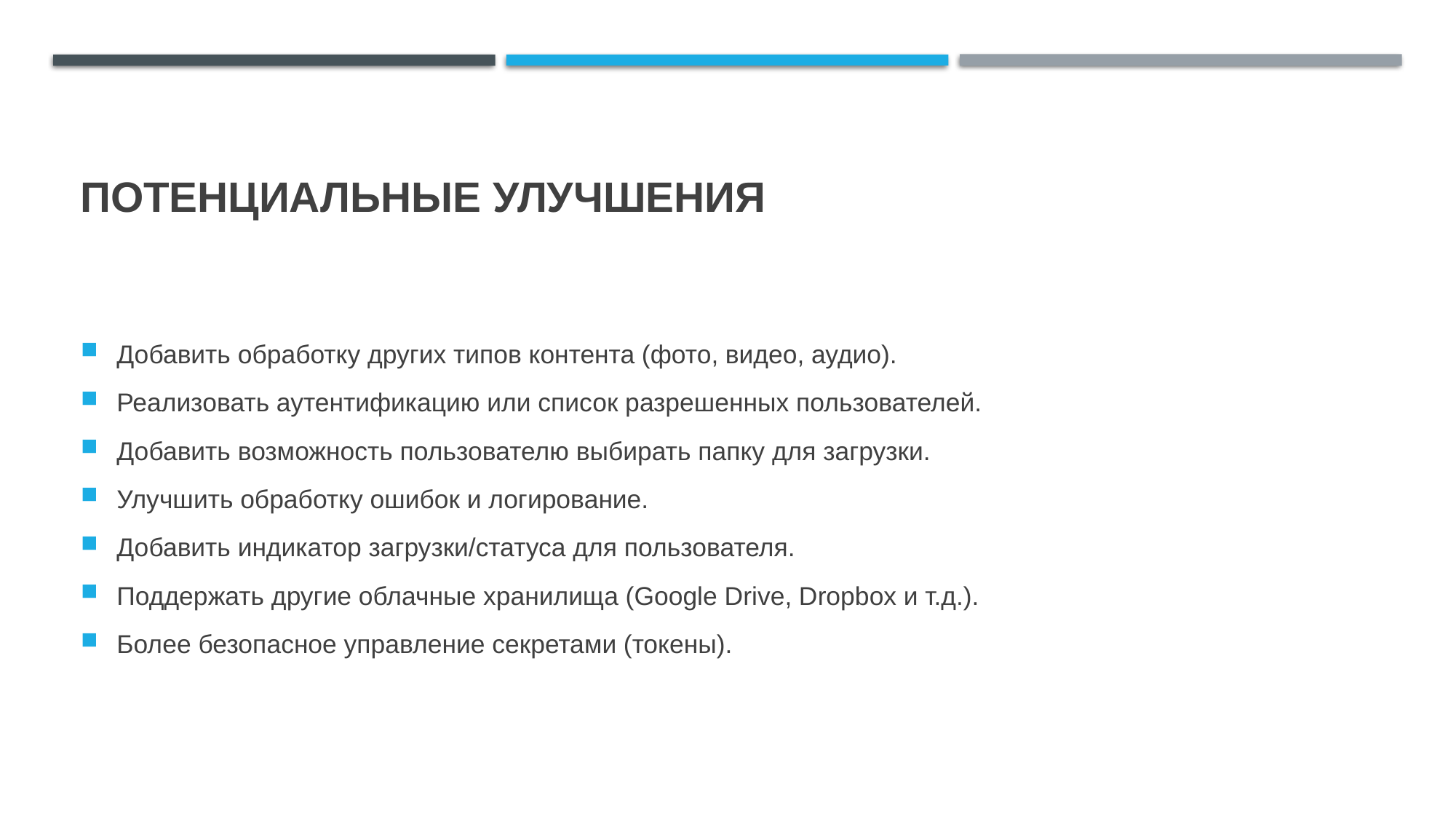

# Потенциальные Улучшения
Добавить обработку других типов контента (фото, видео, аудио).
Реализовать аутентификацию или список разрешенных пользователей.
Добавить возможность пользователю выбирать папку для загрузки.
Улучшить обработку ошибок и логирование.
Добавить индикатор загрузки/статуса для пользователя.
Поддержать другие облачные хранилища (Google Drive, Dropbox и т.д.).
Более безопасное управление секретами (токены).